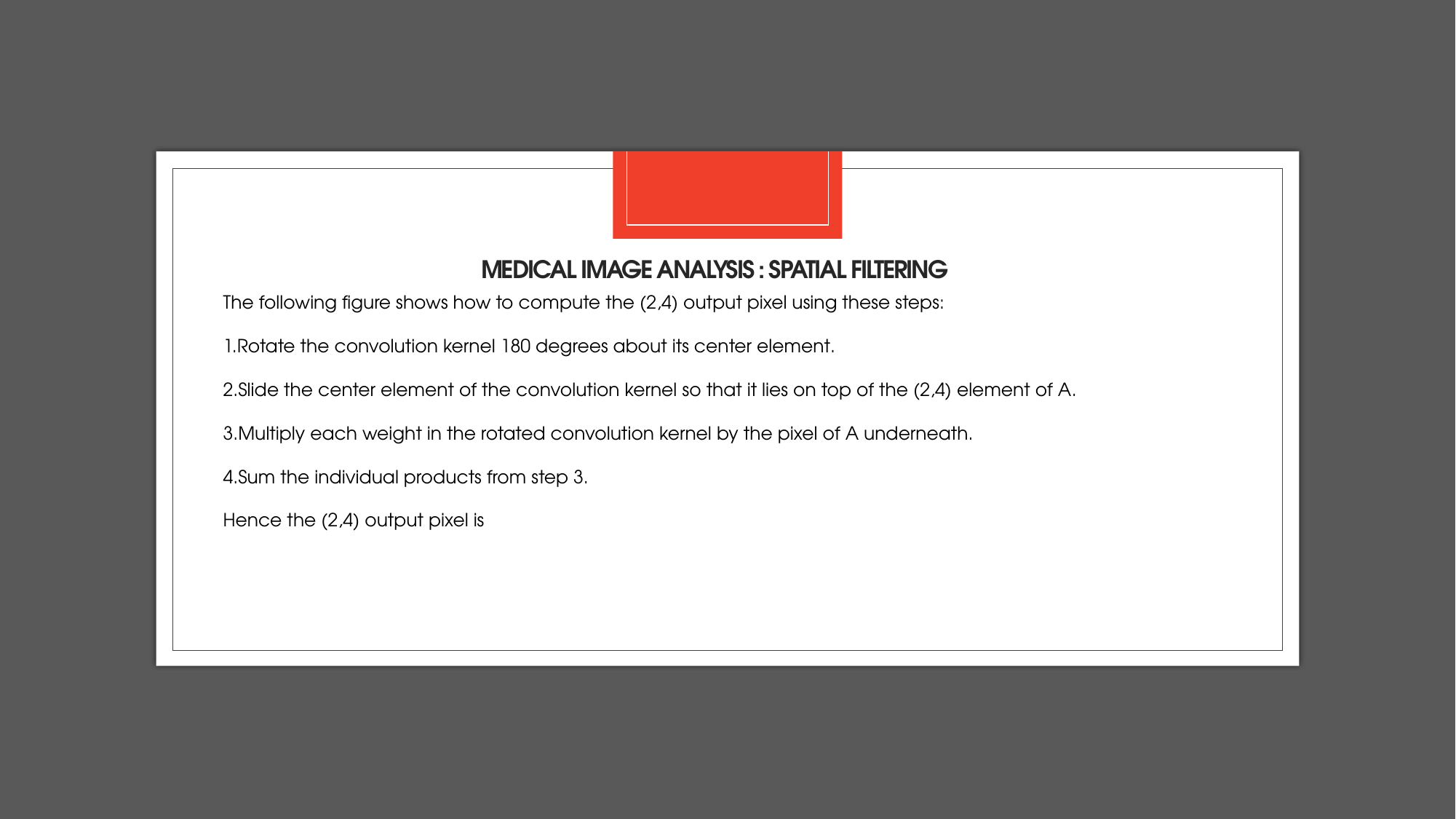

# Medical image analysis : spatial filtering
The following figure shows how to compute the (2,4) output pixel using these steps:

Rotate the convolution kernel 180 degrees about its center element.

Slide the center element of the convolution kernel so that it lies on top of the (2,4) element of A.

Multiply each weight in the rotated convolution kernel by the pixel of A underneath.

Sum the individual products from step 3.

Hence the (2,4) output pixel is